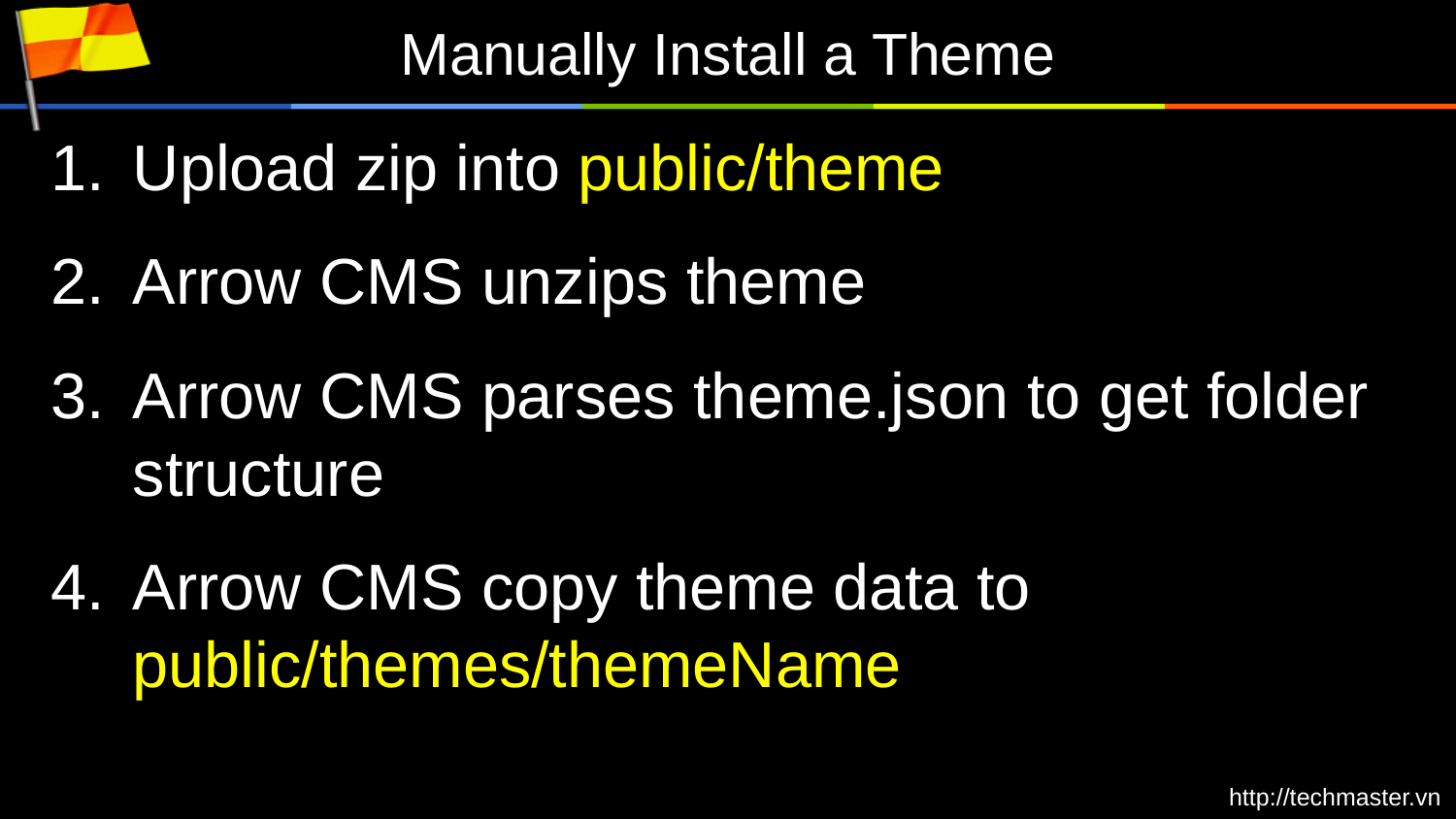

# Manually Install a Theme
Upload zip into public/theme
Arrow CMS unzips theme
Arrow CMS parses theme.json to get folder structure
Arrow CMS copy theme data to public/themes/themeName